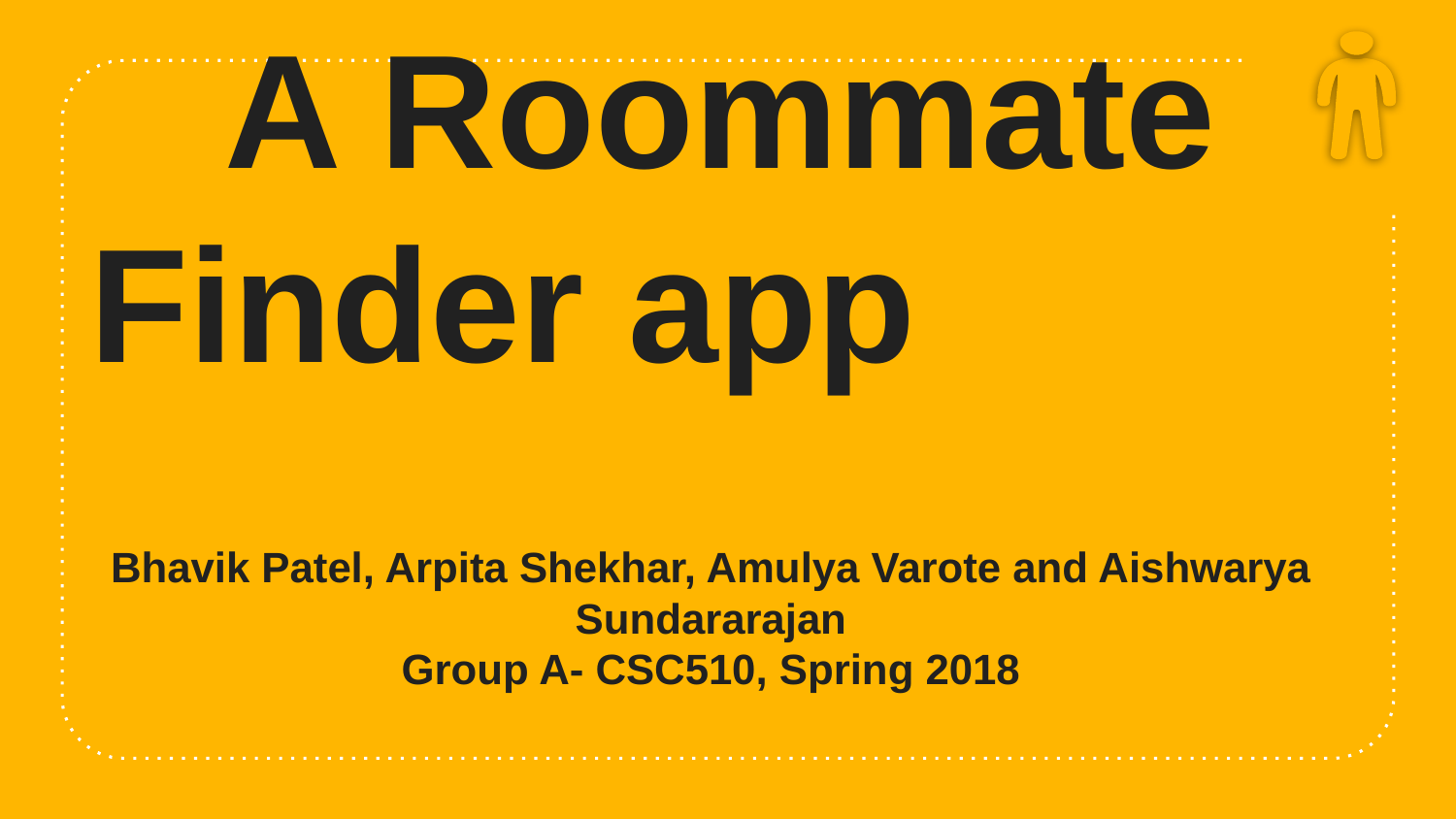

# A Roommate Finder app

Bhavik Patel, Arpita Shekhar, Amulya Varote and Aishwarya Sundararajan
Group A- CSC510, Spring 2018